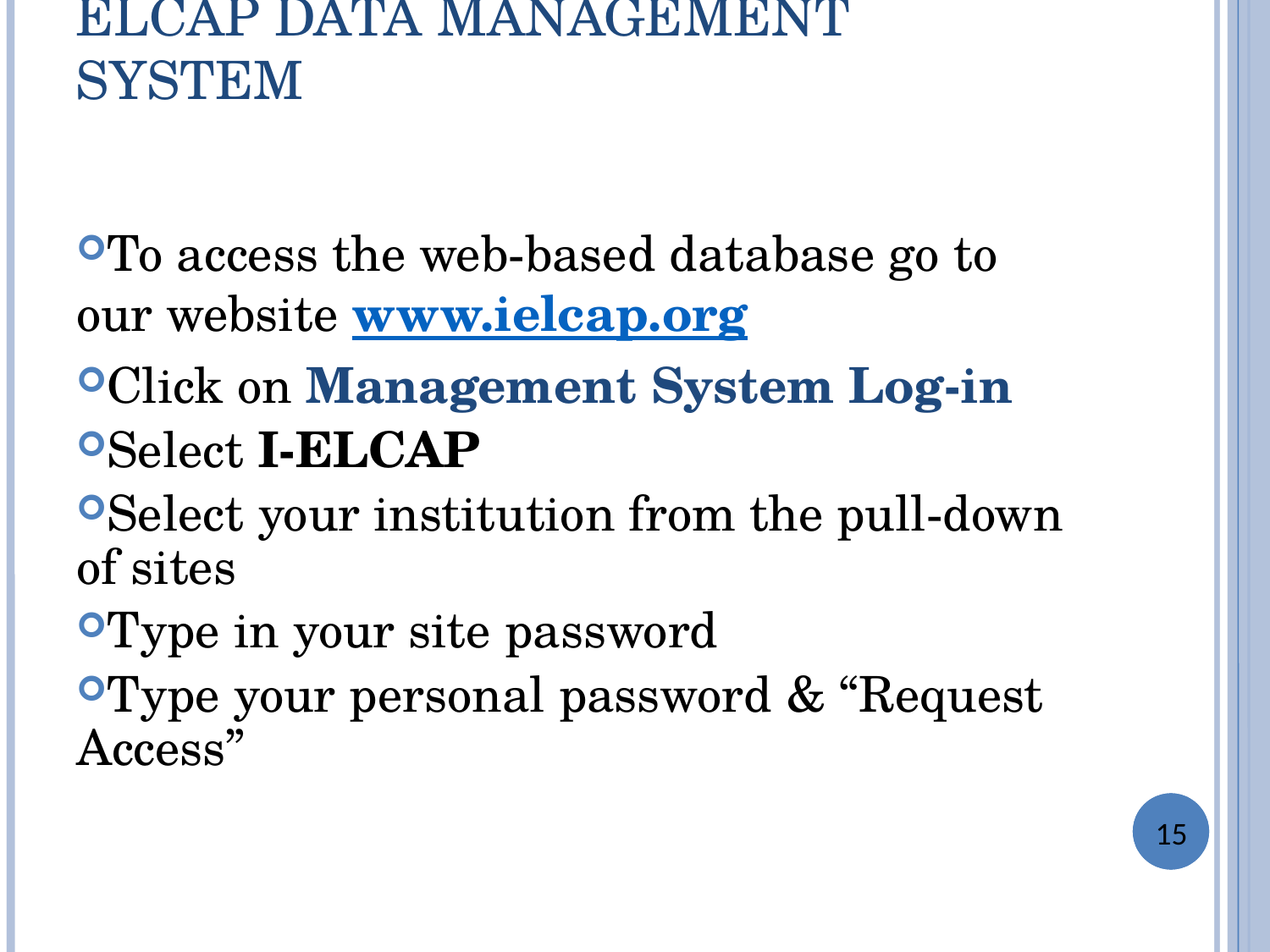

ELCAP DATA MANAGEMENT SYSTEM
To access the web-based database go to our website www.ielcap.org
Click on Management System Log-in
Select I-ELCAP
Select your institution from the pull-down of sites
Type in your site password
Type your personal password & “Request Access”

15